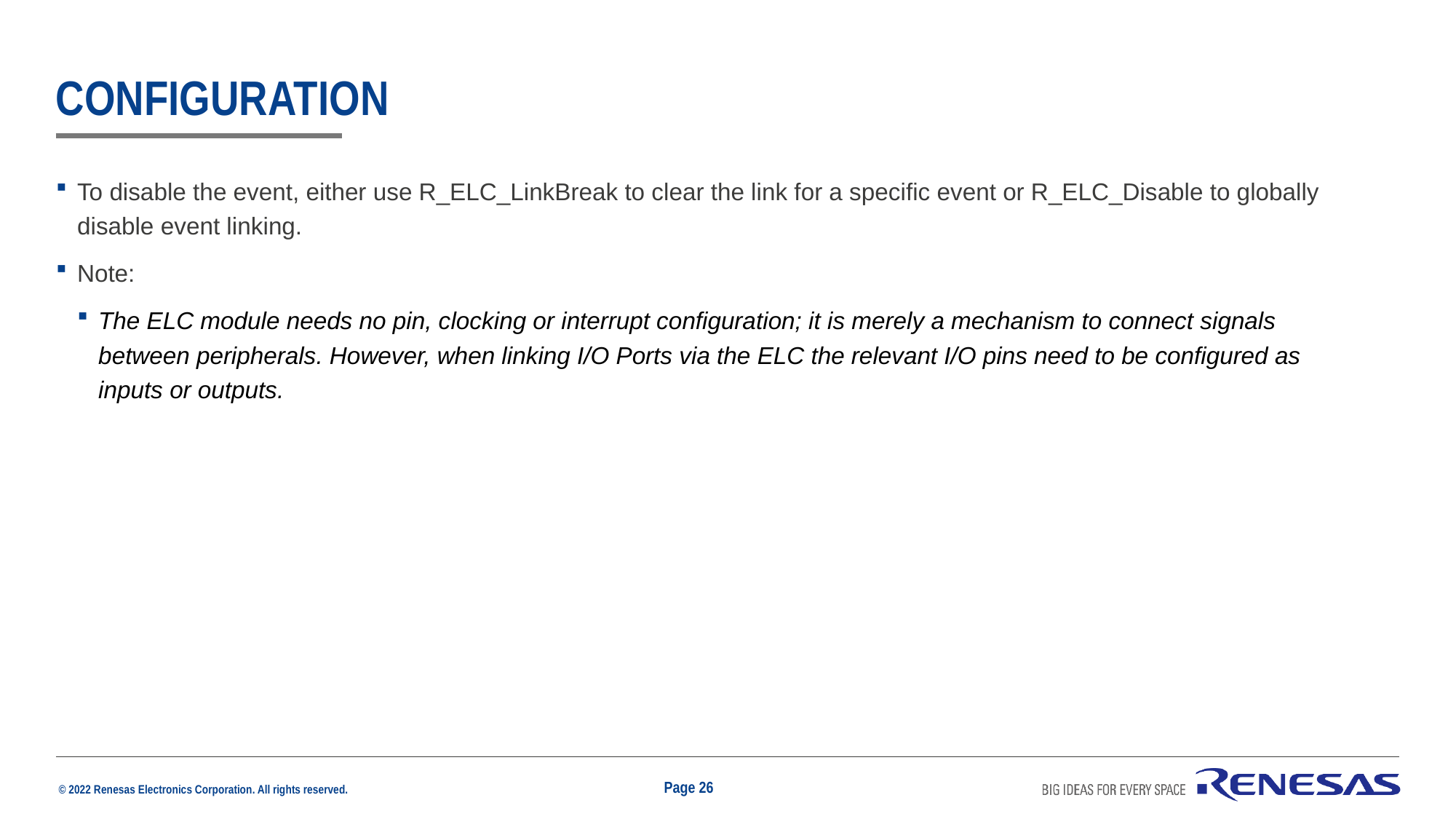

# Configuration
To disable the event, either use R_ELC_LinkBreak to clear the link for a specific event or R_ELC_Disable to globally disable event linking.
Note:
The ELC module needs no pin, clocking or interrupt configuration; it is merely a mechanism to connect signals
between peripherals. However, when linking I/O Ports via the ELC the relevant I/O pins need to be configured as
inputs or outputs.